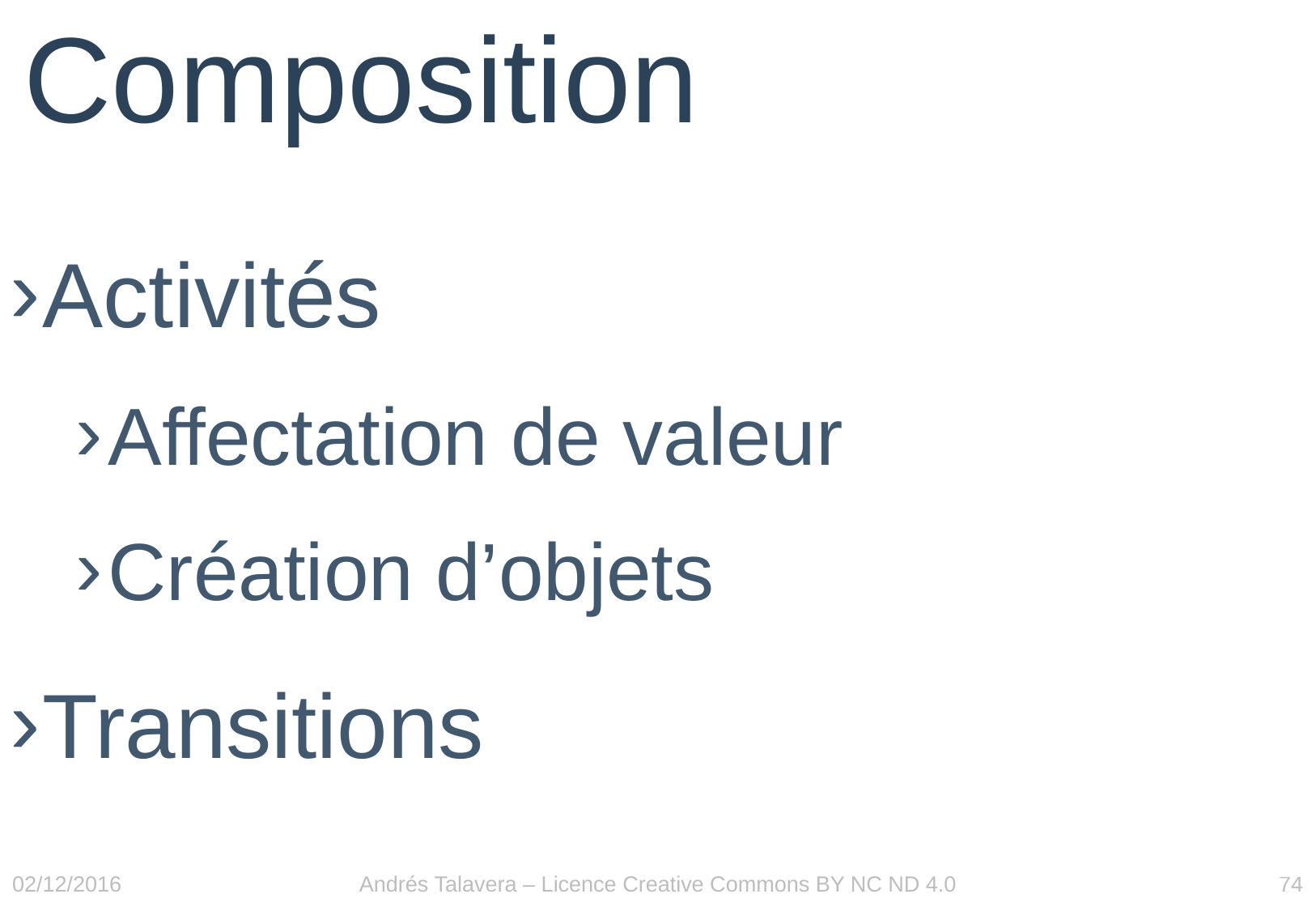

# Composition
Activités
Affectation de valeur
Création d’objets
Transitions
02/12/2016
Andrés Talavera – Licence Creative Commons BY NC ND 4.0
74